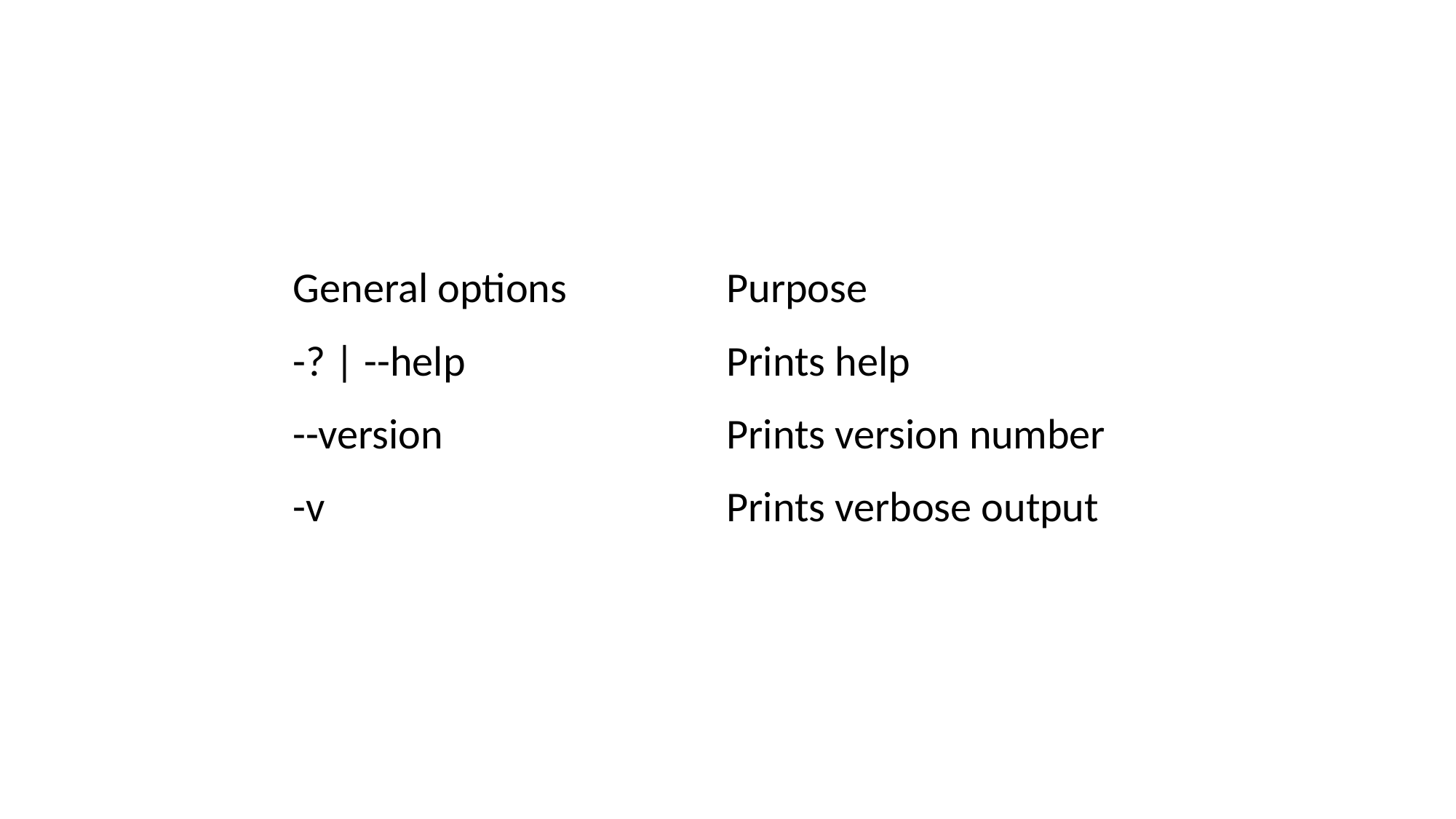

| General options | Purpose |
| --- | --- |
| -? | --help | Prints help |
| --version | Prints version number |
| -v | Prints verbose output |